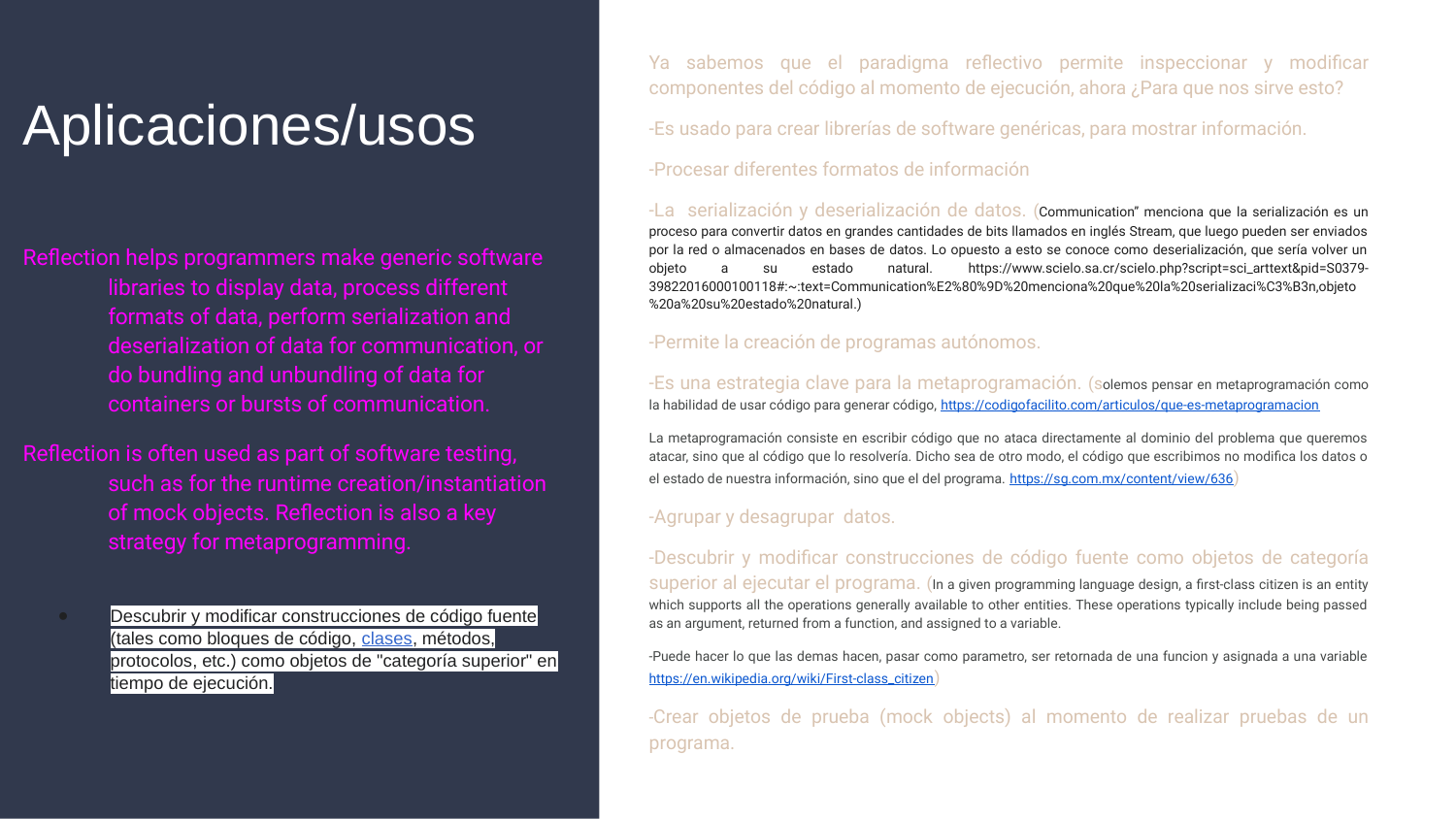

Ya sabemos que el paradigma reflectivo permite inspeccionar y modificar componentes del código al momento de ejecución, ahora ¿Para que nos sirve esto?
-Es usado para crear librerías de software genéricas, para mostrar información.
-Procesar diferentes formatos de información
-La  serialización y deserialización de datos. (Communication” menciona que la serialización es un proceso para convertir datos en grandes cantidades de bits llamados en inglés Stream, que luego pueden ser enviados por la red o almacenados en bases de datos. Lo opuesto a esto se conoce como deserialización, que sería volver un objeto a su estado natural. https://www.scielo.sa.cr/scielo.php?script=sci_arttext&pid=S0379-39822016000100118#:~:text=Communication%E2%80%9D%20menciona%20que%20la%20serializaci%C3%B3n,objeto%20a%20su%20estado%20natural.)
-Permite la creación de programas autónomos.
-Es una estrategia clave para la metaprogramación. (solemos pensar en metaprogramación como la habilidad de usar código para generar código, https://codigofacilito.com/articulos/que-es-metaprogramacion
La metaprogramación consiste en escribir código que no ataca directamente al dominio del problema que queremos atacar, sino que al código que lo resolvería. Dicho sea de otro modo, el código que escribimos no modifica los datos o el estado de nuestra información, sino que el del programa. https://sg.com.mx/content/view/636)
-Agrupar y desagrupar  datos.
-Descubrir y modificar construcciones de código fuente como objetos de categoría superior al ejecutar el programa. (In a given programming language design, a first-class citizen is an entity which supports all the operations generally available to other entities. These operations typically include being passed as an argument, returned from a function, and assigned to a variable.
-Puede hacer lo que las demas hacen, pasar como parametro, ser retornada de una funcion y asignada a una variable https://en.wikipedia.org/wiki/First-class_citizen)
-Crear objetos de prueba (mock objects) al momento de realizar pruebas de un programa.
# Aplicaciones/usos
Reflection helps programmers make generic software libraries to display data, process different formats of data, perform serialization and deserialization of data for communication, or do bundling and unbundling of data for containers or bursts of communication.
Reflection is often used as part of software testing, such as for the runtime creation/instantiation of mock objects. Reflection is also a key strategy for metaprogramming.

Descubrir y modificar construcciones de código fuente (tales como bloques de código, clases, métodos, protocolos, etc.) como objetos de "categoría superior" en tiempo de ejecución.